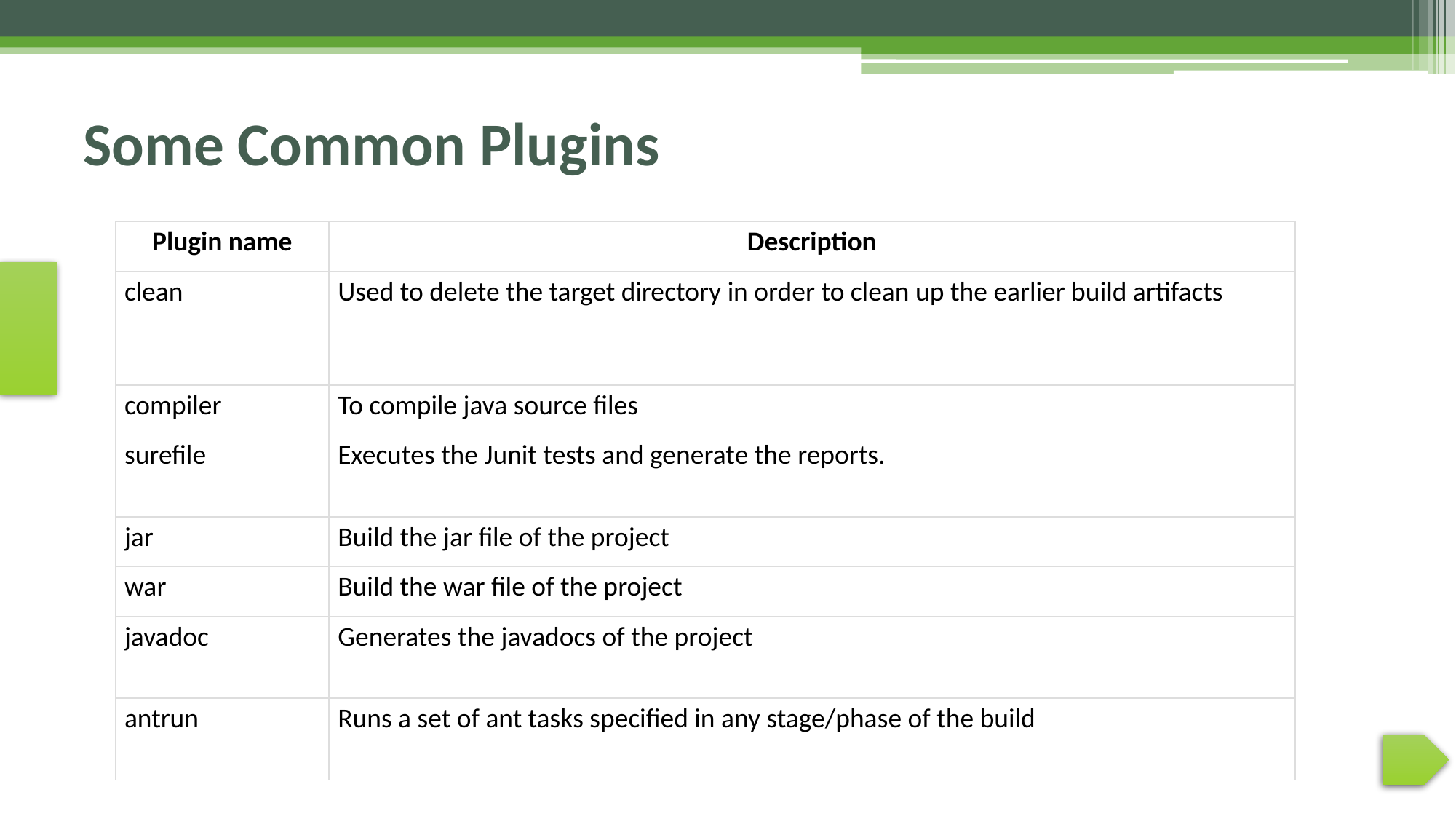

# Some Common Plugins
| Plugin name | Description |
| --- | --- |
| clean | Used to delete the target directory in order to clean up the earlier build artifacts |
| compiler | To compile java source files |
| surefile | Executes the Junit tests and generate the reports. |
| jar | Build the jar file of the project |
| war | Build the war file of the project |
| javadoc | Generates the javadocs of the project |
| antrun | Runs a set of ant tasks specified in any stage/phase of the build |